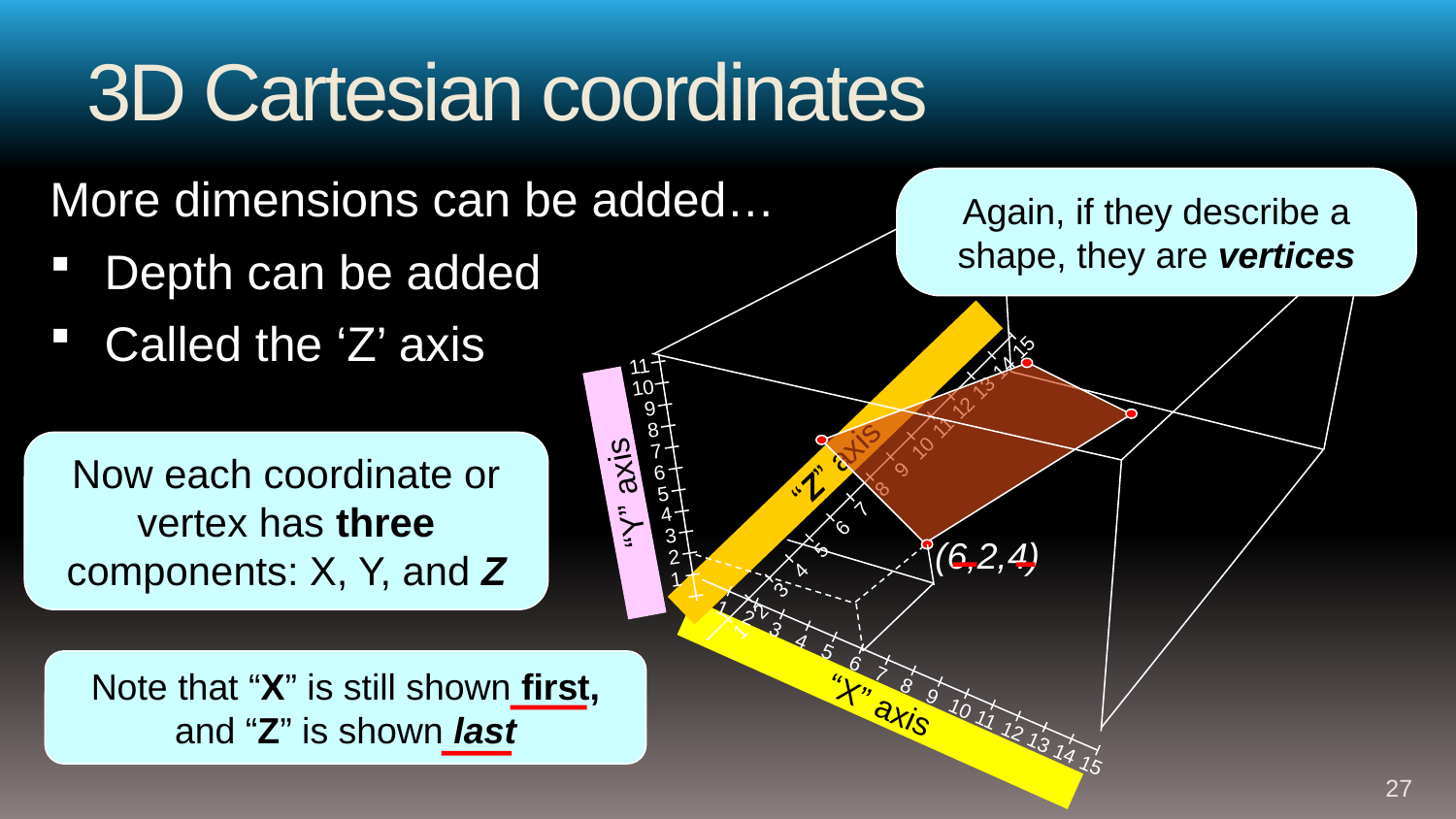

# 3D Cartesian coordinates
More dimensions can be added…
Depth can be added
Called the ‘Z’ axis
Again, if they describe a shape, they are vertices

11

10

9
8
7
6

5
4
3
2

1

15
3
4
5
6
7
8
9
10
11
12
13
14
2
1

Now each coordinate or vertex has three components: X, Y, and Z

“Z” axis

“Y” axis

15
6
11
3
9
12
4
5
7
8
10
14
2
13
1
(6,2,4)

Note that “X” is still shown first,
and “Z” is shown last
“X” axis

27